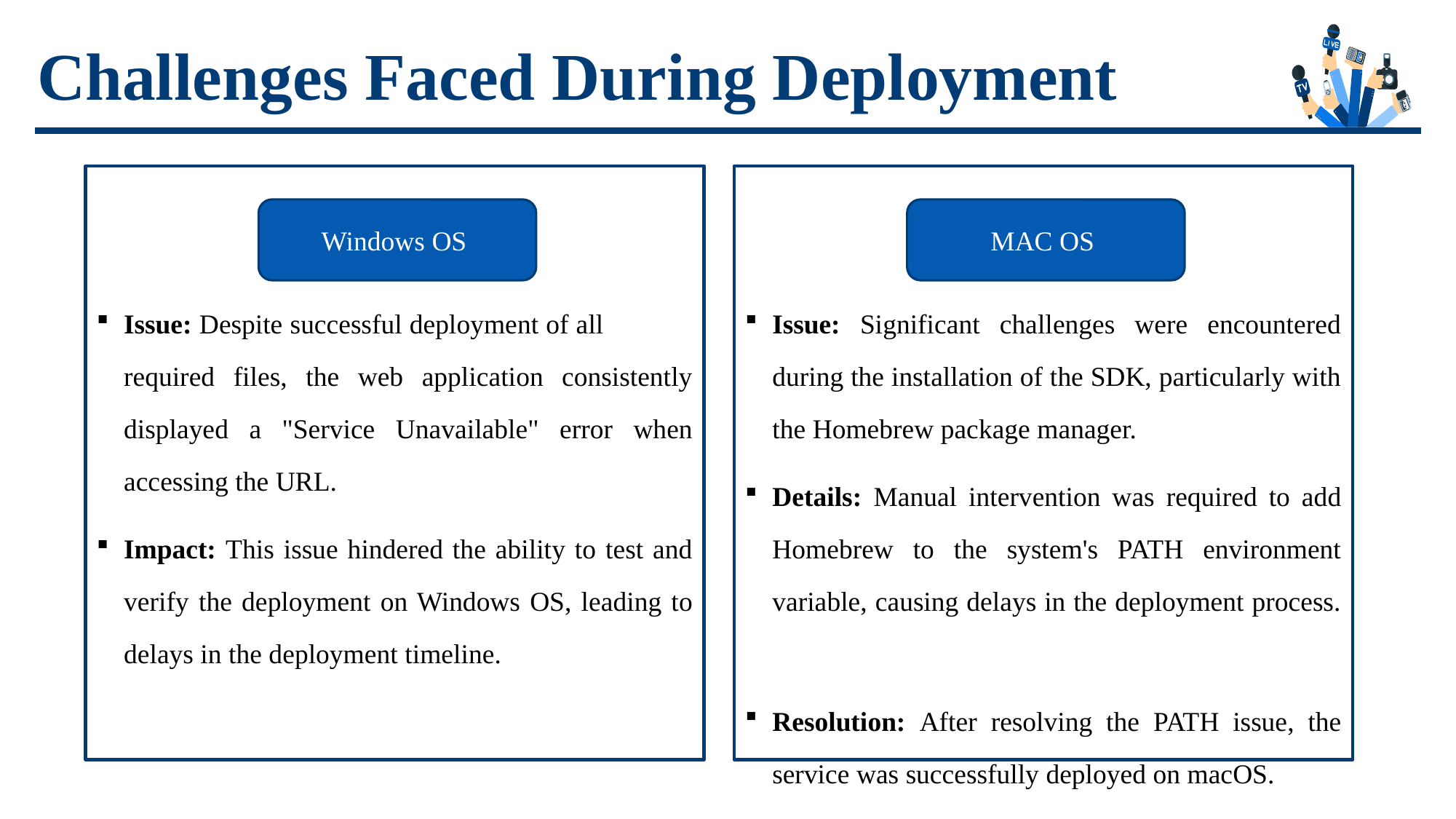

Challenges Faced During Deployment

Issue: Despite successful deployment of all             required files, the web application consistently displayed a "Service Unavailable" error when accessing the URL.
Impact: This issue hindered the ability to test and verify the deployment on Windows OS, leading to delays in the deployment timeline.

Issue: Significant challenges were encountered during the installation of the SDK, particularly with the Homebrew package manager.
Details: Manual intervention was required to add Homebrew to the system's PATH environment variable, causing delays in the deployment process.
Resolution: After resolving the PATH issue, the service was successfully deployed on macOS.
Windows OS
MAC OS